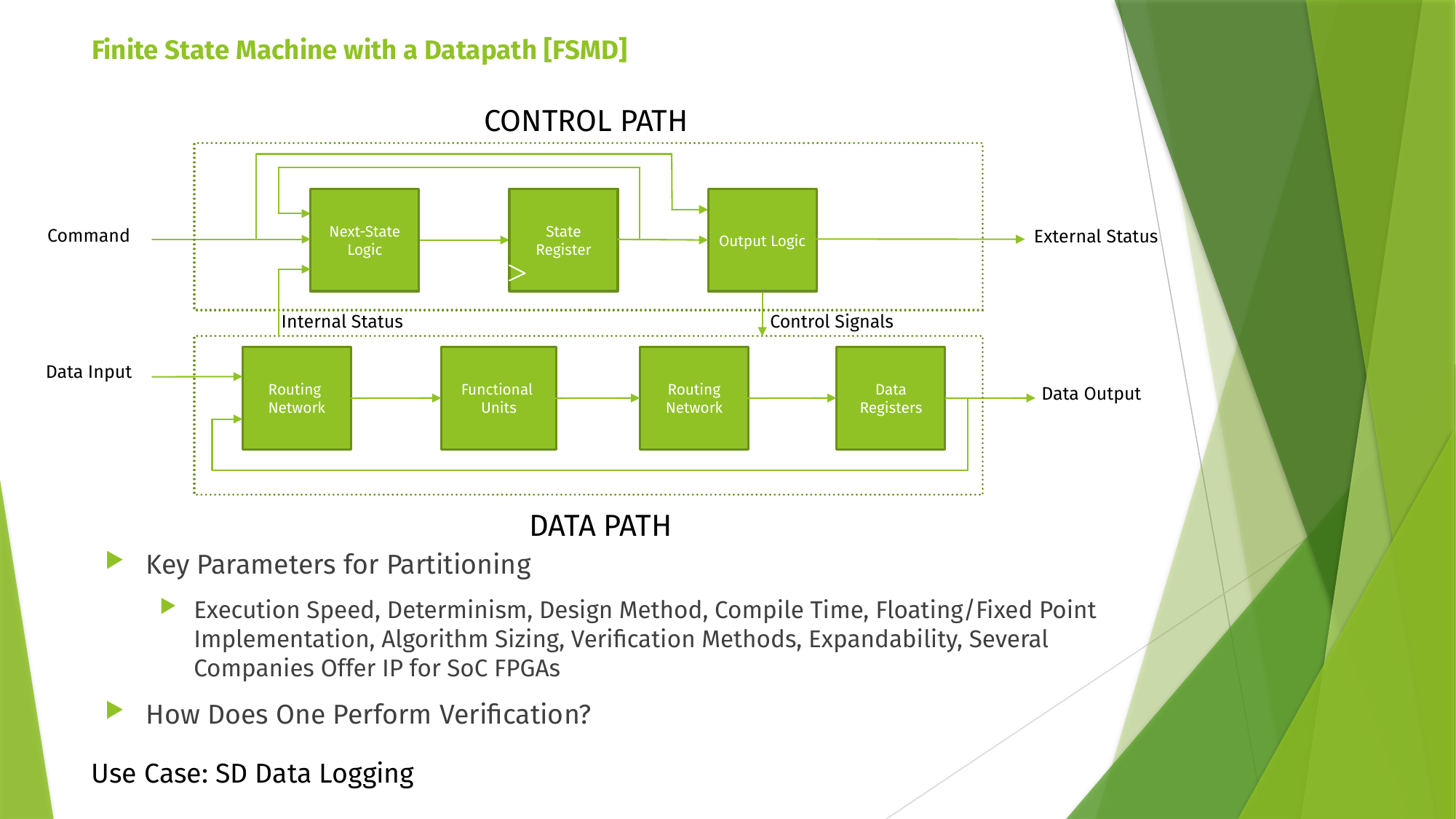

# Finite State Machine with a Datapath [FSMD]
CONTROL PATH

Next-State Logic
State Register
Output Logic
Command
External Status
Internal Status
Control Signals

Routing
Network
Functional
Units
Routing Network
Data Registers
Data Input
Data Output
DATA PATH
Key Parameters for Partitioning
Execution Speed, Determinism, Design Method, Compile Time, Floating/Fixed Point Implementation, Algorithm Sizing, Verification Methods, Expandability, Several Companies Offer IP for SoC FPGAs
How Does One Perform Verification?

Use Case: SD Data Logging